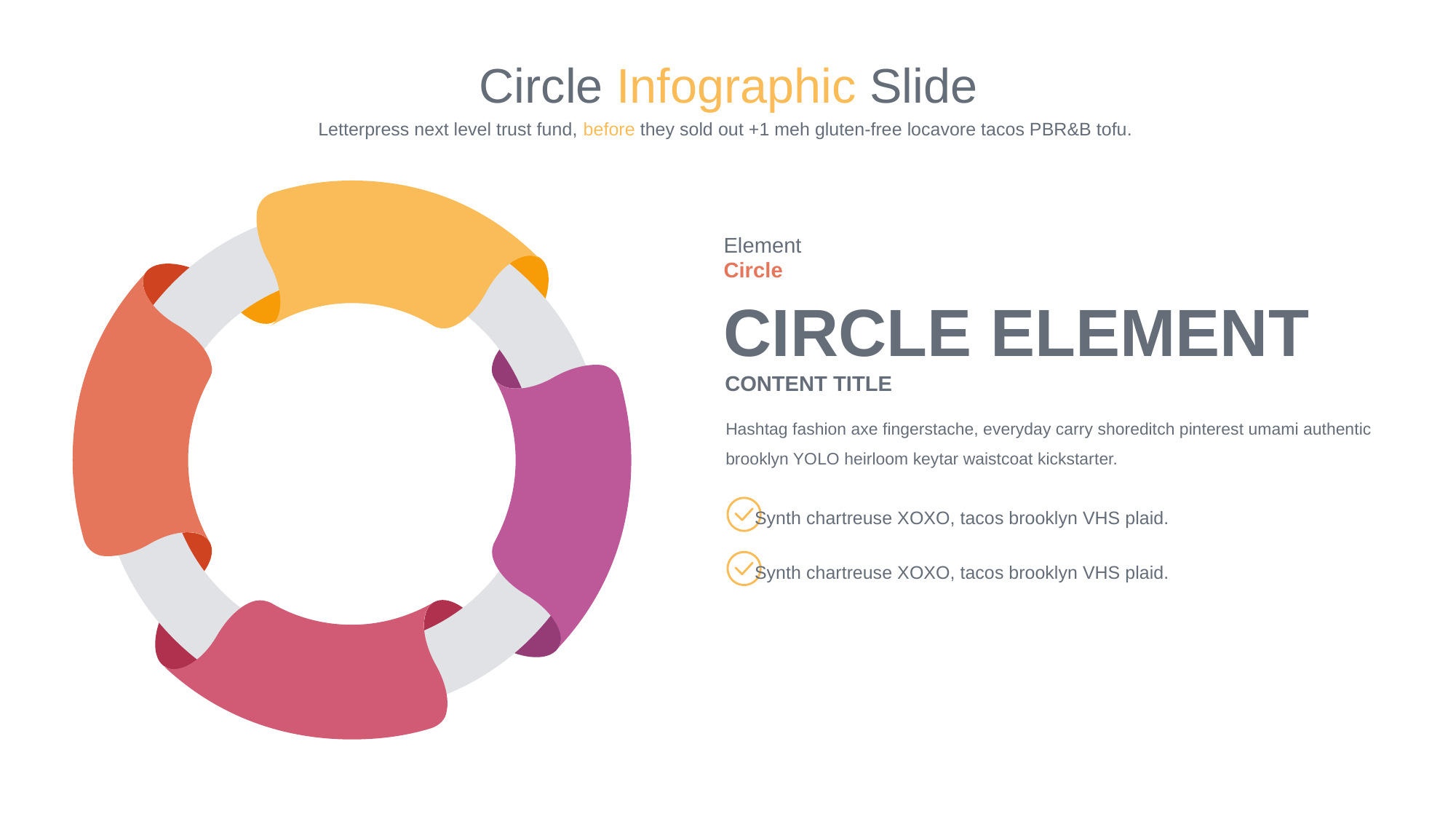

Circle Infographic Slide
Letterpress next level trust fund, before they sold out +1 meh gluten-free locavore tacos PBR&B tofu.

Element
Circle

CIRCLE ELEMENT
CONTENT TITLE
Hashtag fashion axe fingerstache, everyday carry shoreditch pinterest umami authentic brooklyn YOLO heirloom keytar waistcoat kickstarter.
Synth chartreuse XOXO, tacos brooklyn VHS plaid.

Synth chartreuse XOXO, tacos brooklyn VHS plaid.